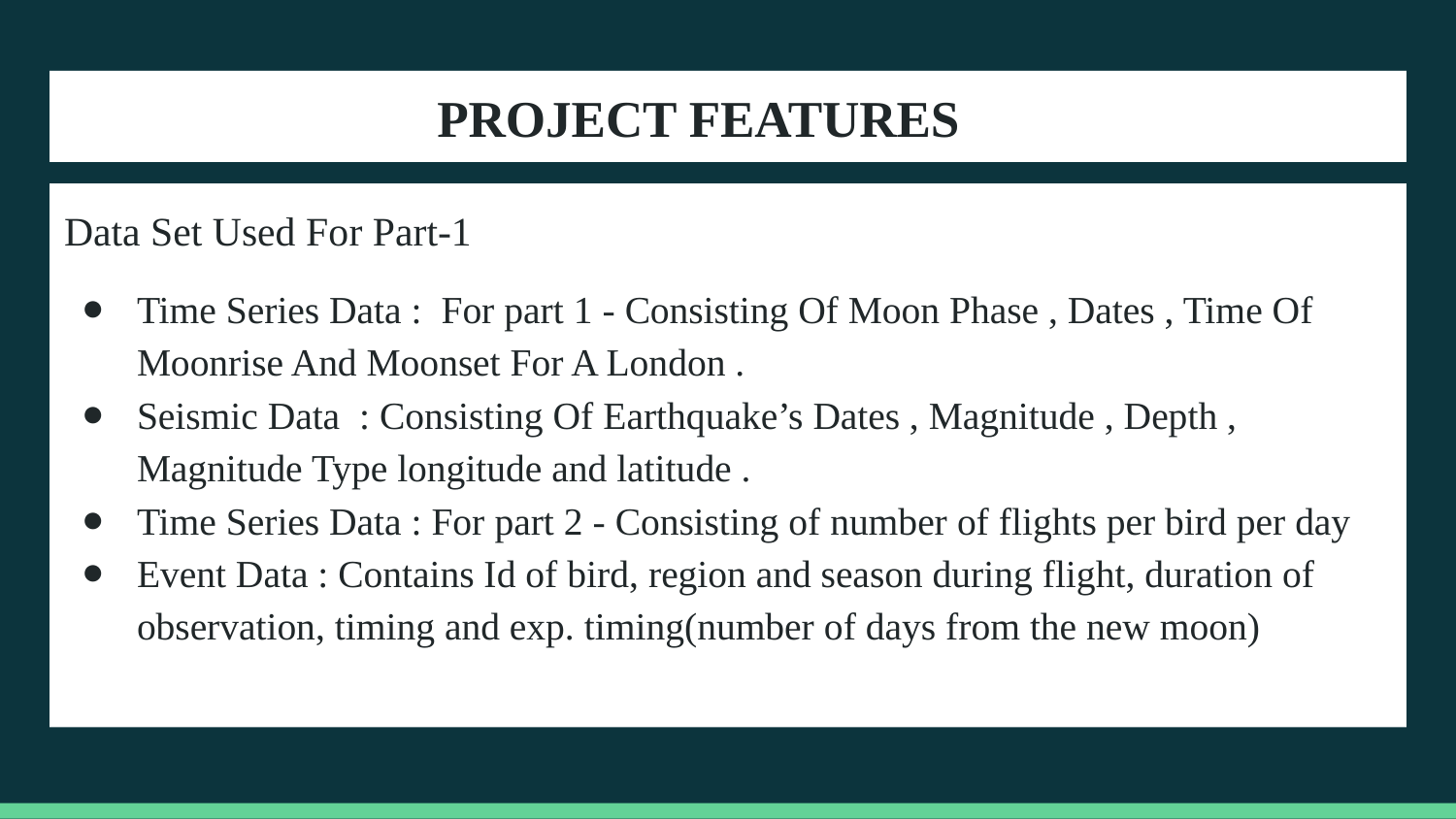

# PROJECT FEATURES
Data Set Used For Part-1
Time Series Data :  For part 1 - Consisting Of Moon Phase , Dates , Time Of Moonrise And Moonset For A London .
Seismic Data  : Consisting Of Earthquake’s Dates , Magnitude , Depth , Magnitude Type longitude and latitude .
Time Series Data : For part 2 - Consisting of number of flights per bird per day
Event Data : Contains Id of bird, region and season during flight, duration of observation, timing and exp. timing(number of days from the new moon)